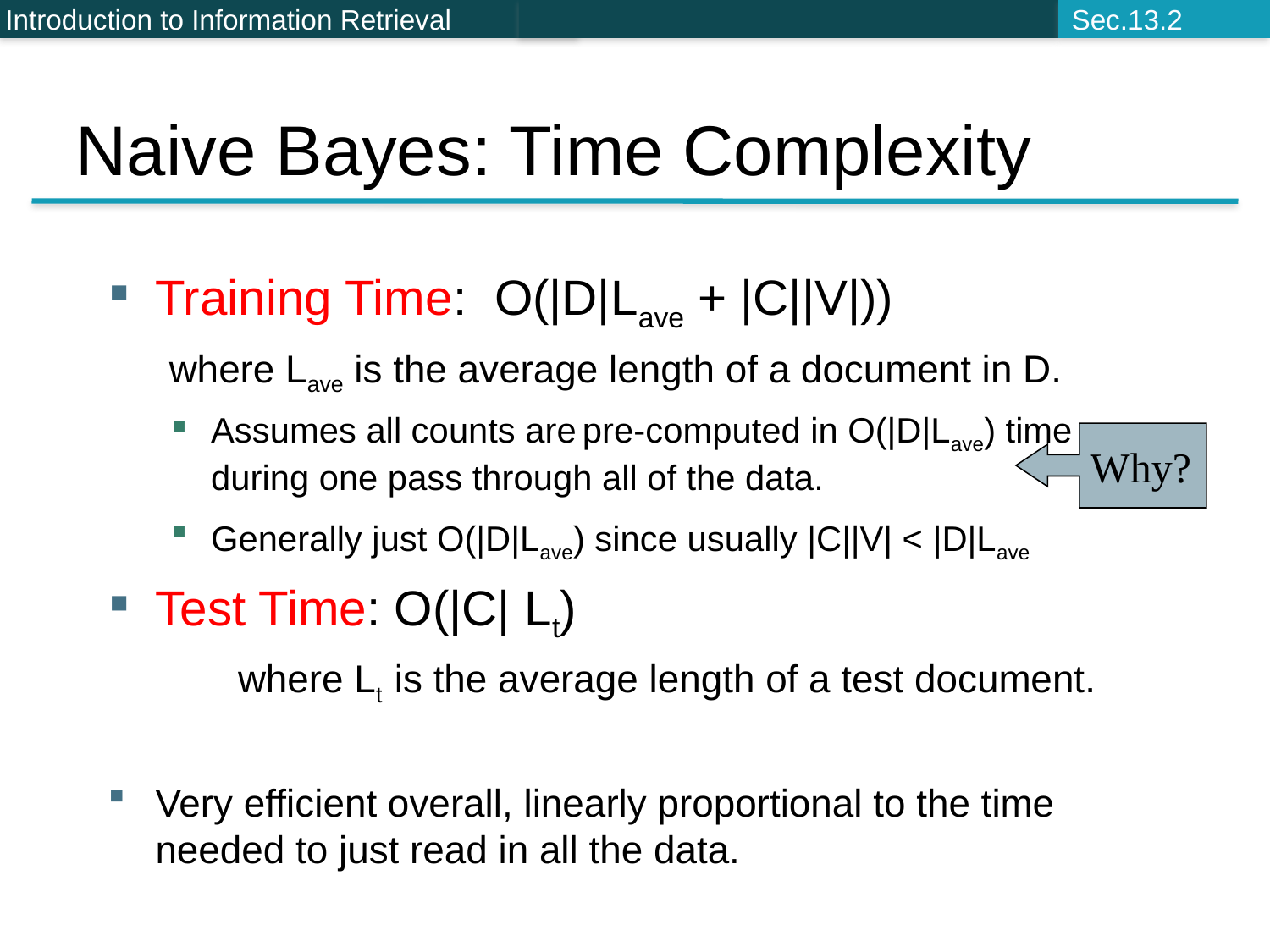

# Naive Bayes: Time Complexity
Introduction to Information Retrieval

Sec.13.2

Training Time:  O(|D|Lave + |C||V|))                      where Lave is the average length of a document in D.
Assumes all counts are pre-computed in O(|D|Lave) time during one pass through all of the data.
Generally just O(|D|Lave) since usually |C||V| < |D|Lave
Test Time: O(|C| Lt)                                                  where Lt  is the average length of a test document.

Very efficient overall, linearly proportional to the time needed to just read in all the data.

Why?